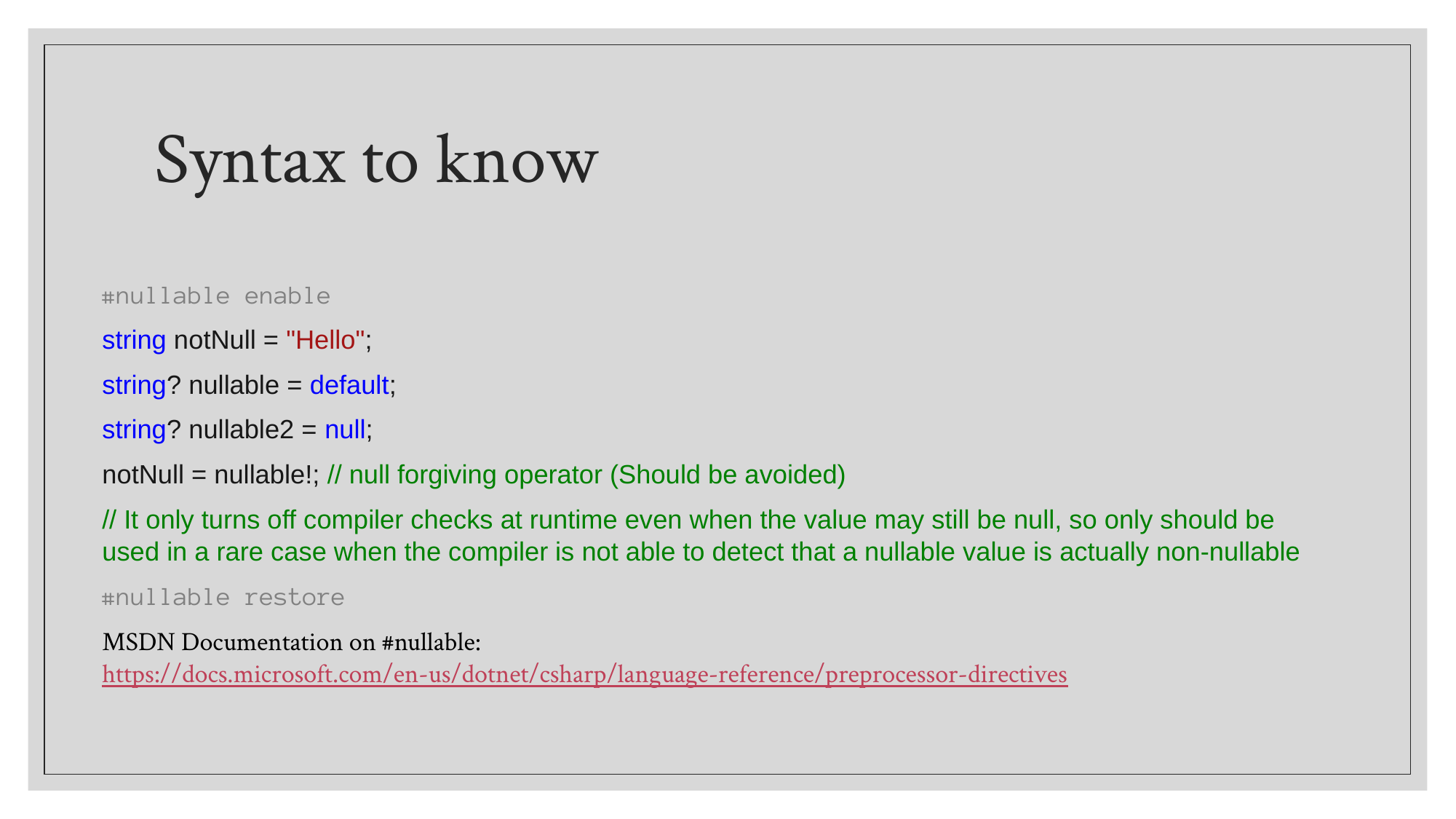

# Syntax to know
#nullable enable
string notNull = "Hello";
string? nullable = default;
string? nullable2 = null;
notNull = nullable!; // null forgiving operator (Should be avoided)
// It only turns off compiler checks at runtime even when the value may still be null, so only should be used in a rare case when the compiler is not able to detect that a nullable value is actually non-nullable
#nullable restore
MSDN Documentation on #nullable: https://docs.microsoft.com/en-us/dotnet/csharp/language-reference/preprocessor-directives